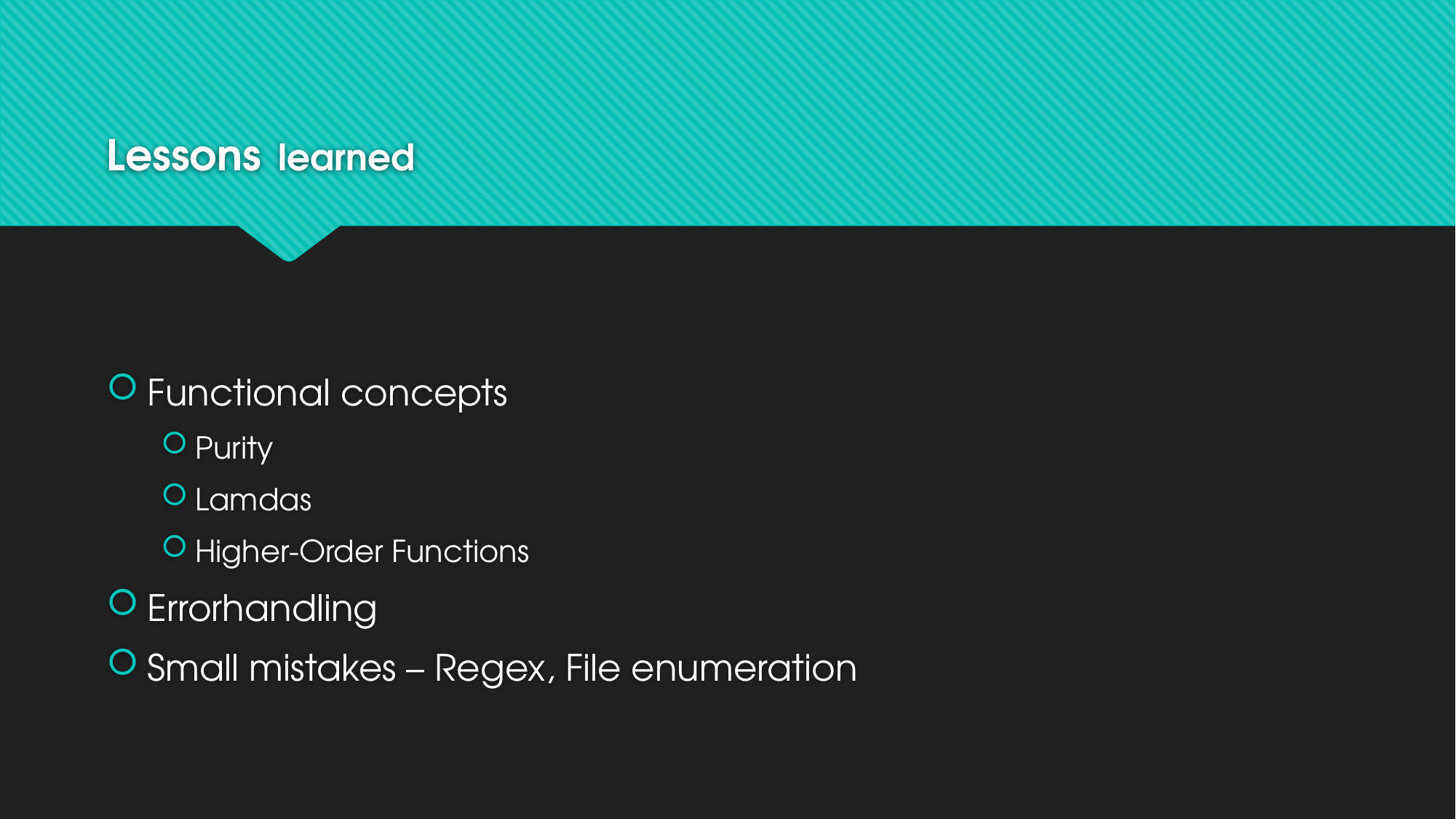

# Lessons learned
Functional concepts
Purity
Lamdas
Higher-Order Functions
Errorhandling
Small mistakes – Regex, File enumeration